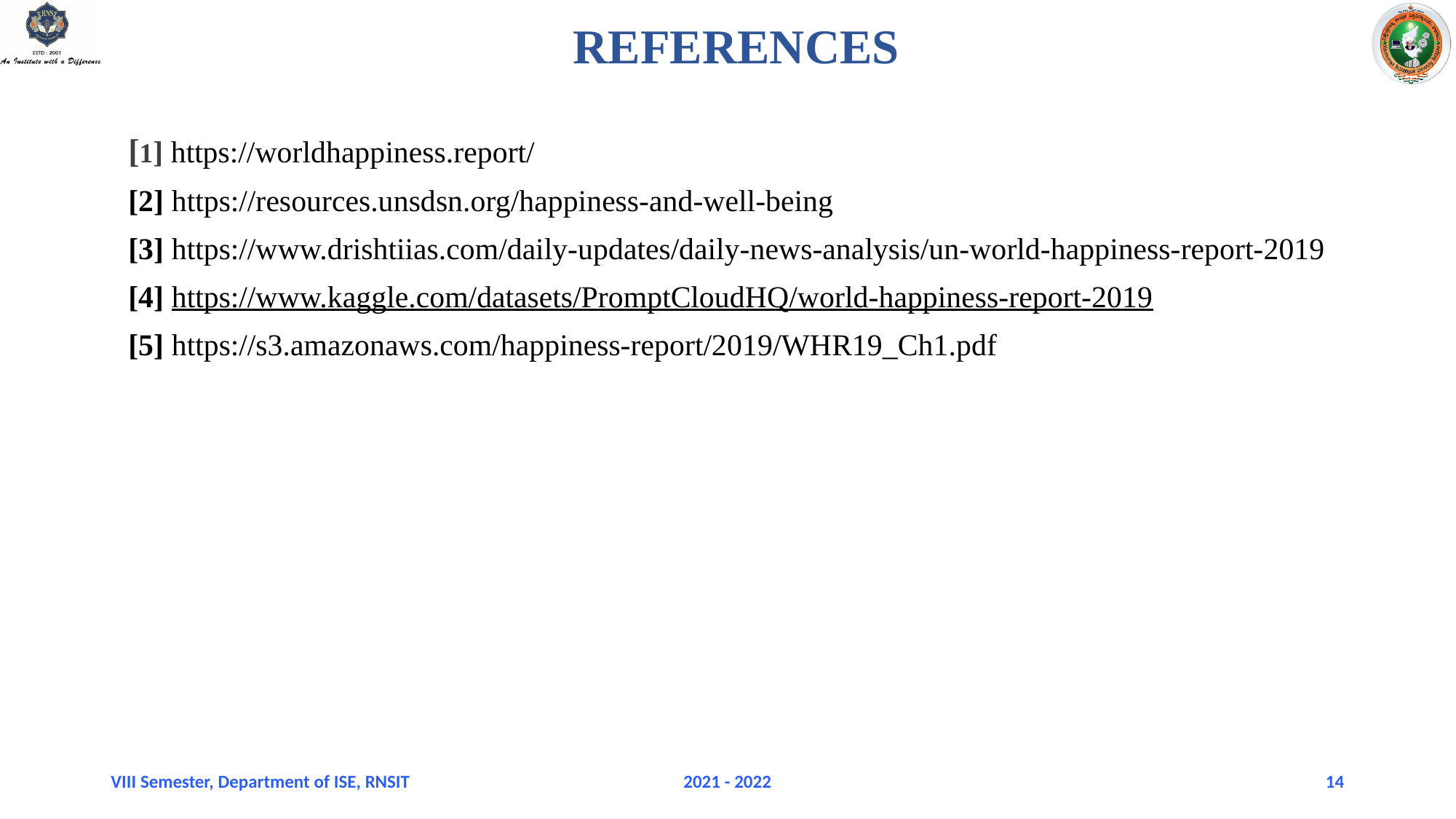

REFERENCES

[1] https://worldhappiness.report/
[2] https://resources.unsdsn.org/happiness-and-well-being
[3] https://www.drishtiias.com/daily-updates/daily-news-analysis/un-world-happiness-report-2019
[4] https://www.kaggle.com/datasets/PromptCloudHQ/world-happiness-report-2019
[5] https://s3.amazonaws.com/happiness-report/2019/WHR19_Ch1.pdf
VIII Semester, Department of ISE, RNSIT
2021 - 2022
14